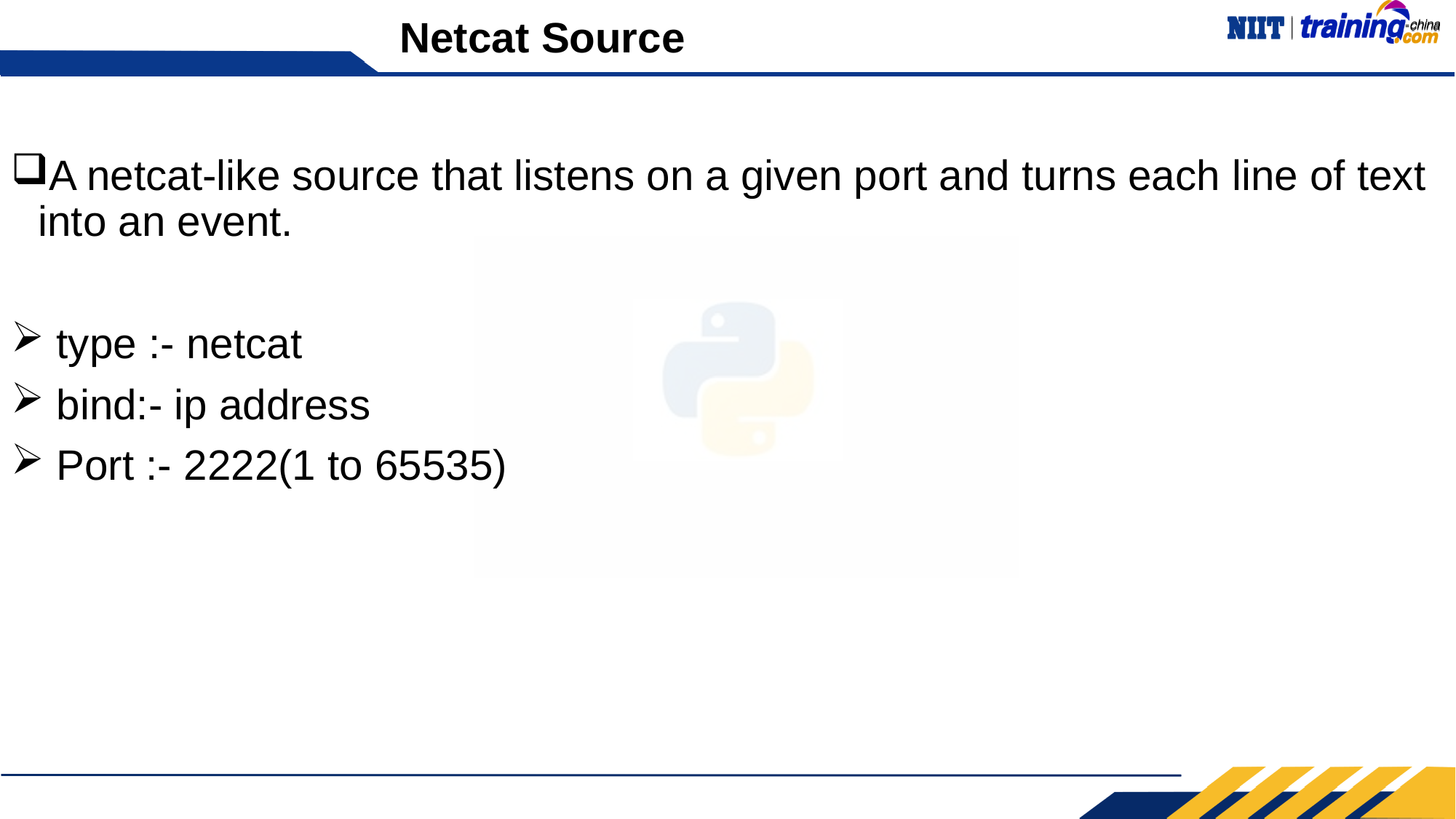

# Netcat Source

A netcat-like source that listens on a given port and turns each line of text into an event.

 type :- netcat
 bind:- ip address
 Port :- 2222(1 to 65535)